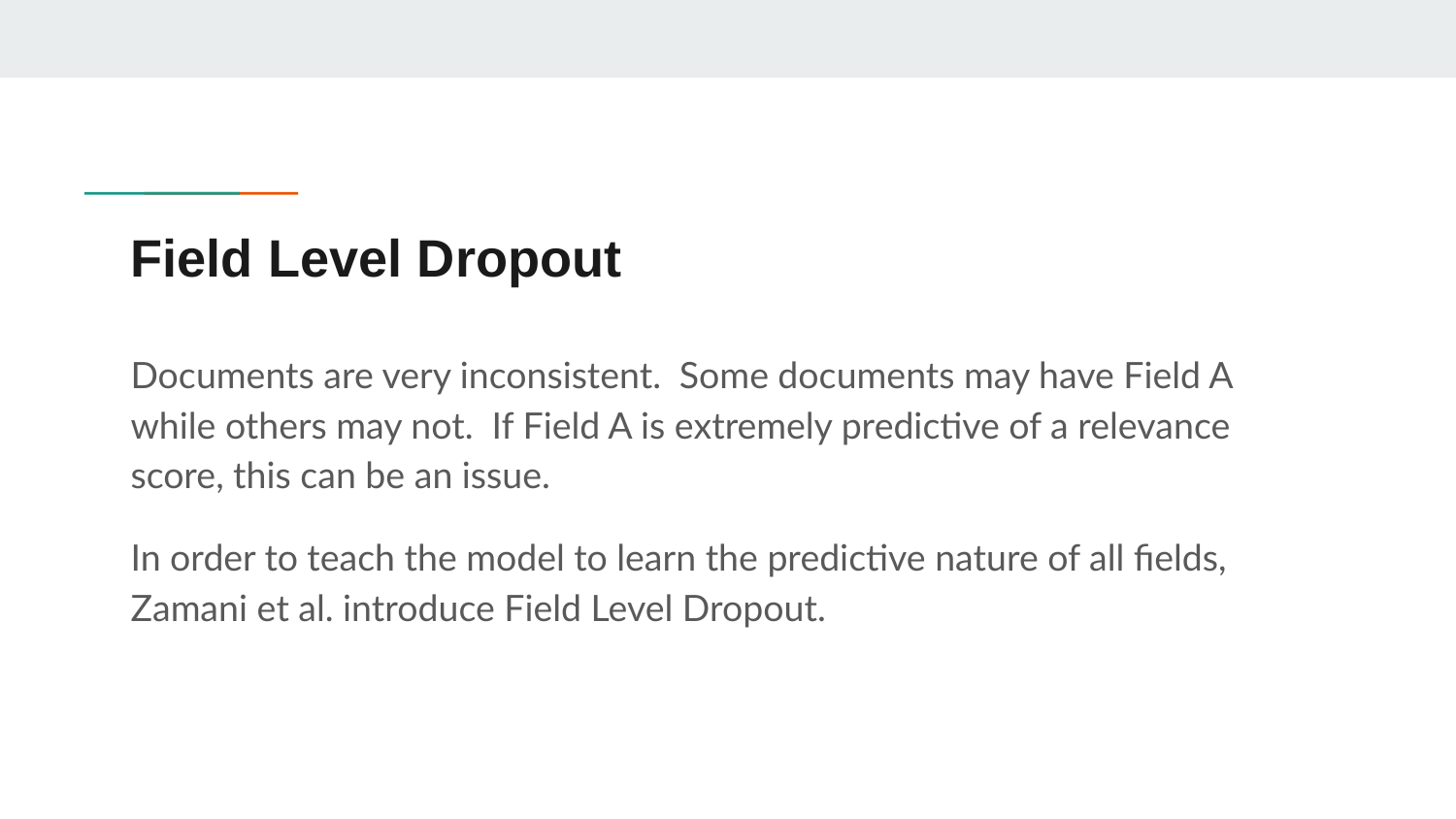

# Field Level Dropout
Documents are very inconsistent.  Some documents may have Field A while others may not.  If Field A is extremely predictive of a relevance score, this can be an issue.
In order to teach the model to learn the predictive nature of all fields, Zamani et al. introduce Field Level Dropout.